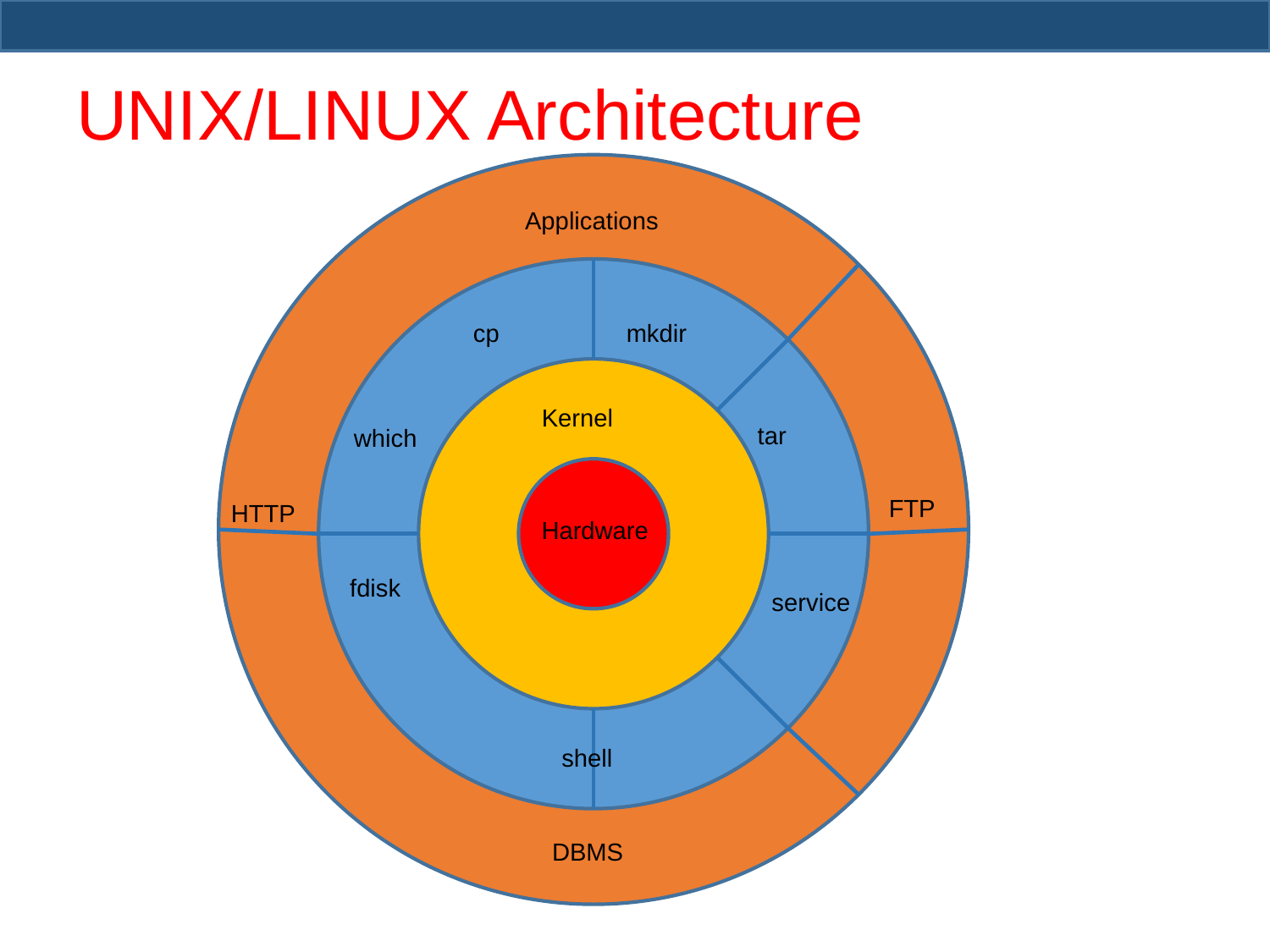

# UNIX/LINUX Architecture

Applications

cp
mkdir

Kernel
tar
which

FTP
HTTP
Hardware
fdisk
service
  shell
DBMS